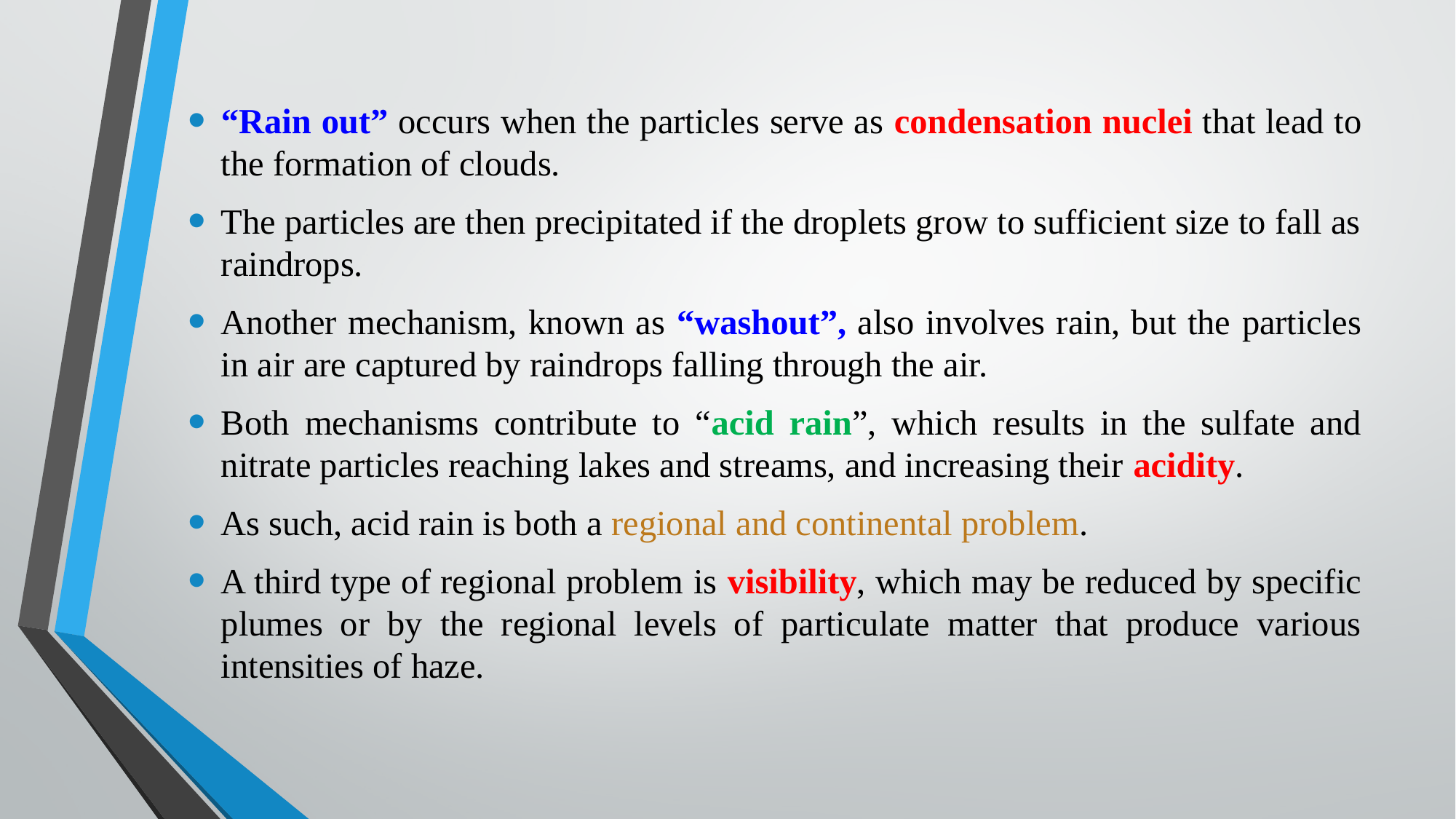

“Rain out” occurs when the particles serve as condensation nuclei that lead to the formation of clouds.
The particles are then precipitated if the droplets grow to sufficient size to fall as raindrops.
Another mechanism, known as “washout”, also involves rain, but the particles in air are captured by raindrops falling through the air.
Both mechanisms contribute to “acid rain”, which results in the sulfate and nitrate particles reaching lakes and streams, and increasing their acidity.
As such, acid rain is both a regional and continental problem.
A third type of regional problem is visibility, which may be reduced by specific plumes or by the regional levels of particulate matter that produce various intensities of haze.